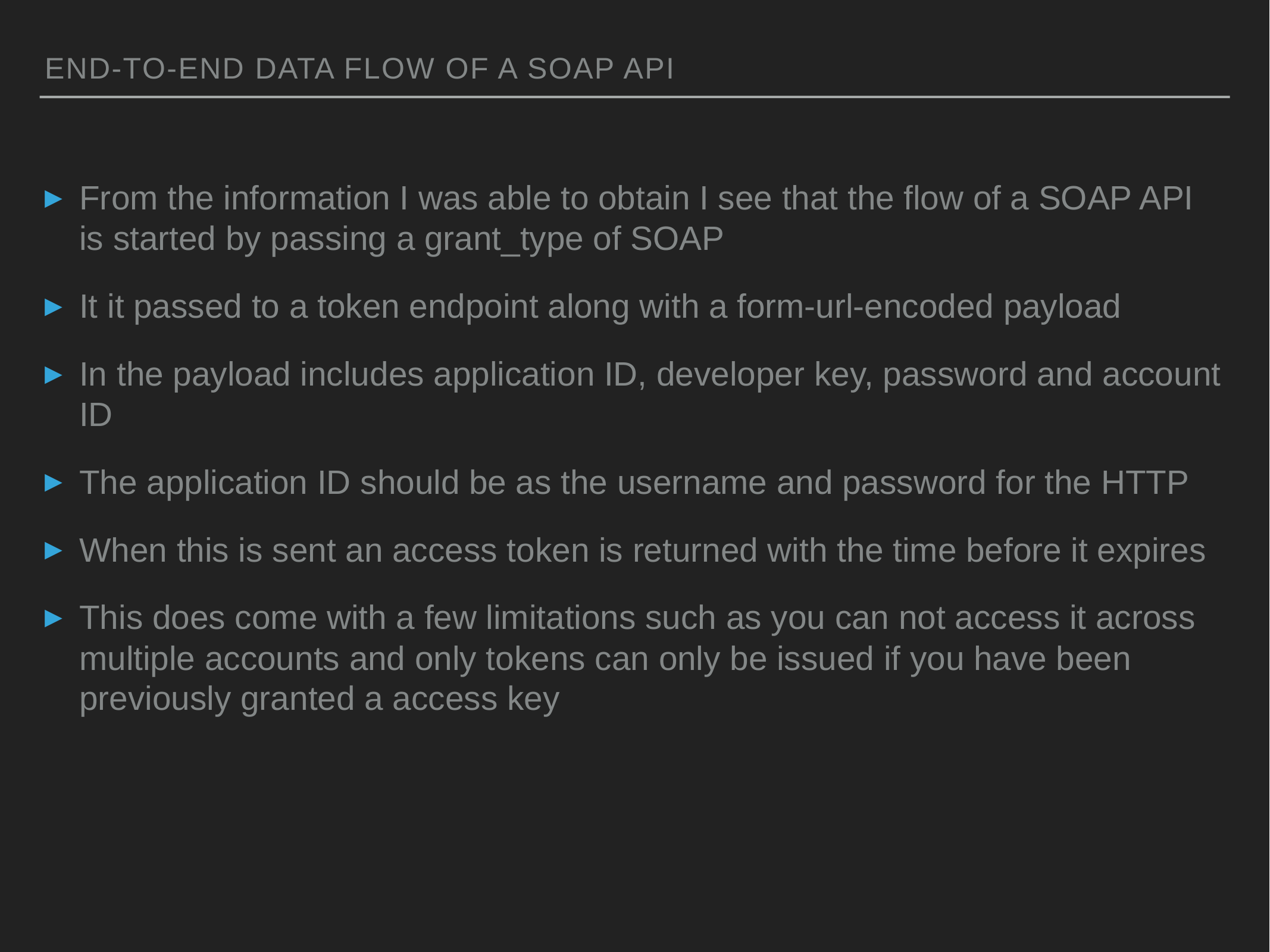

End-to-end data flow of a SOAP API
From the information I was able to obtain I see that the flow of a SOAP API is started by passing a grant_type of SOAP
It it passed to a token endpoint along with a form-url-encoded payload
In the payload includes application ID, developer key, password and account ID
The application ID should be as the username and password for the HTTP
When this is sent an access token is returned with the time before it expires
This does come with a few limitations such as you can not access it across multiple accounts and only tokens can only be issued if you have been previously granted a access key